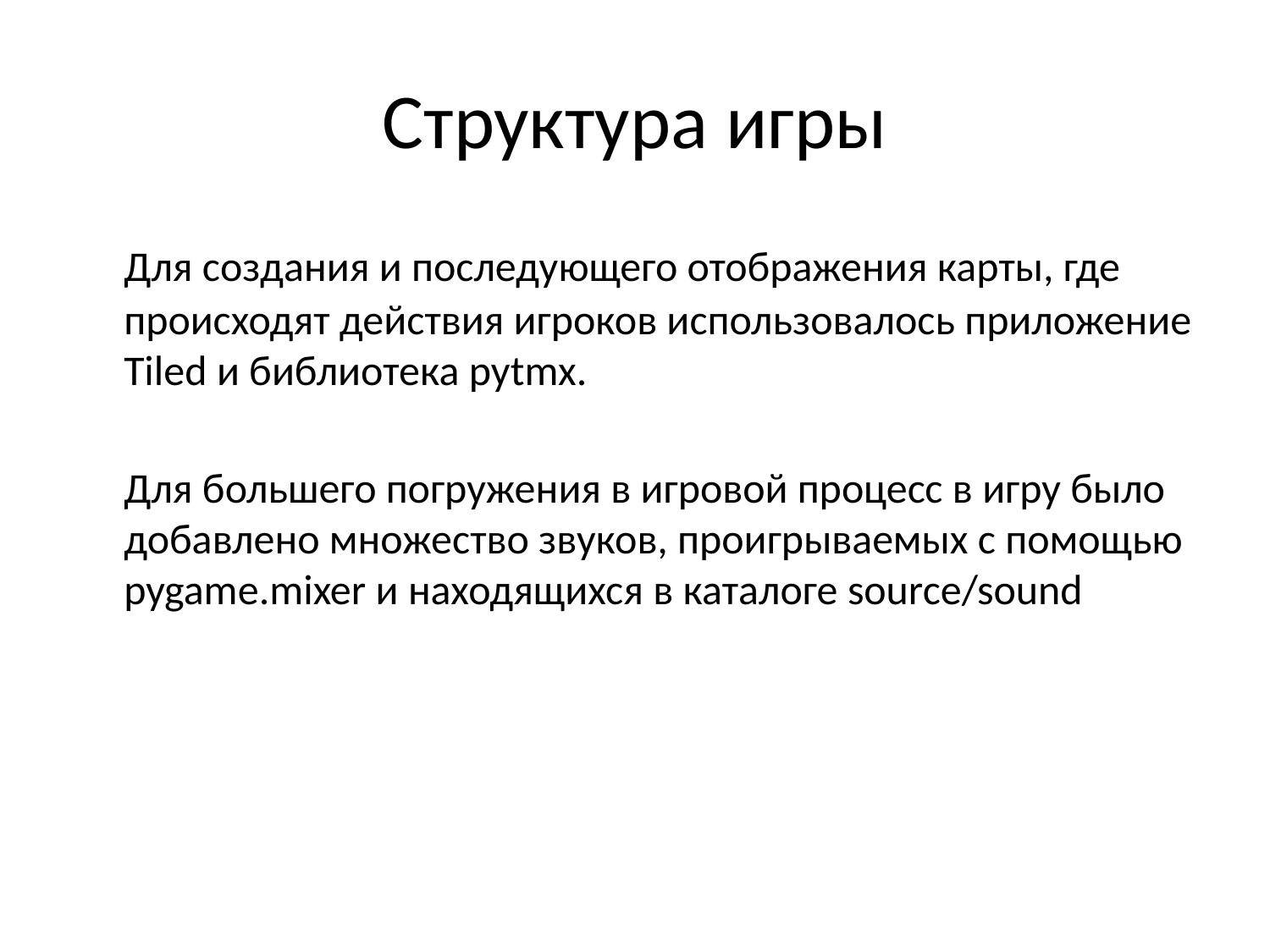

# Структура игры
	Для создания и последующего отображения карты, где происходят действия игроков использовалось приложение Tiled и библиотека pytmx.

	Для большего погружения в игровой процесс в игру было добавлено множество звуков, проигрываемых с помощью pygame.mixer и находящихся в каталоге source/sound